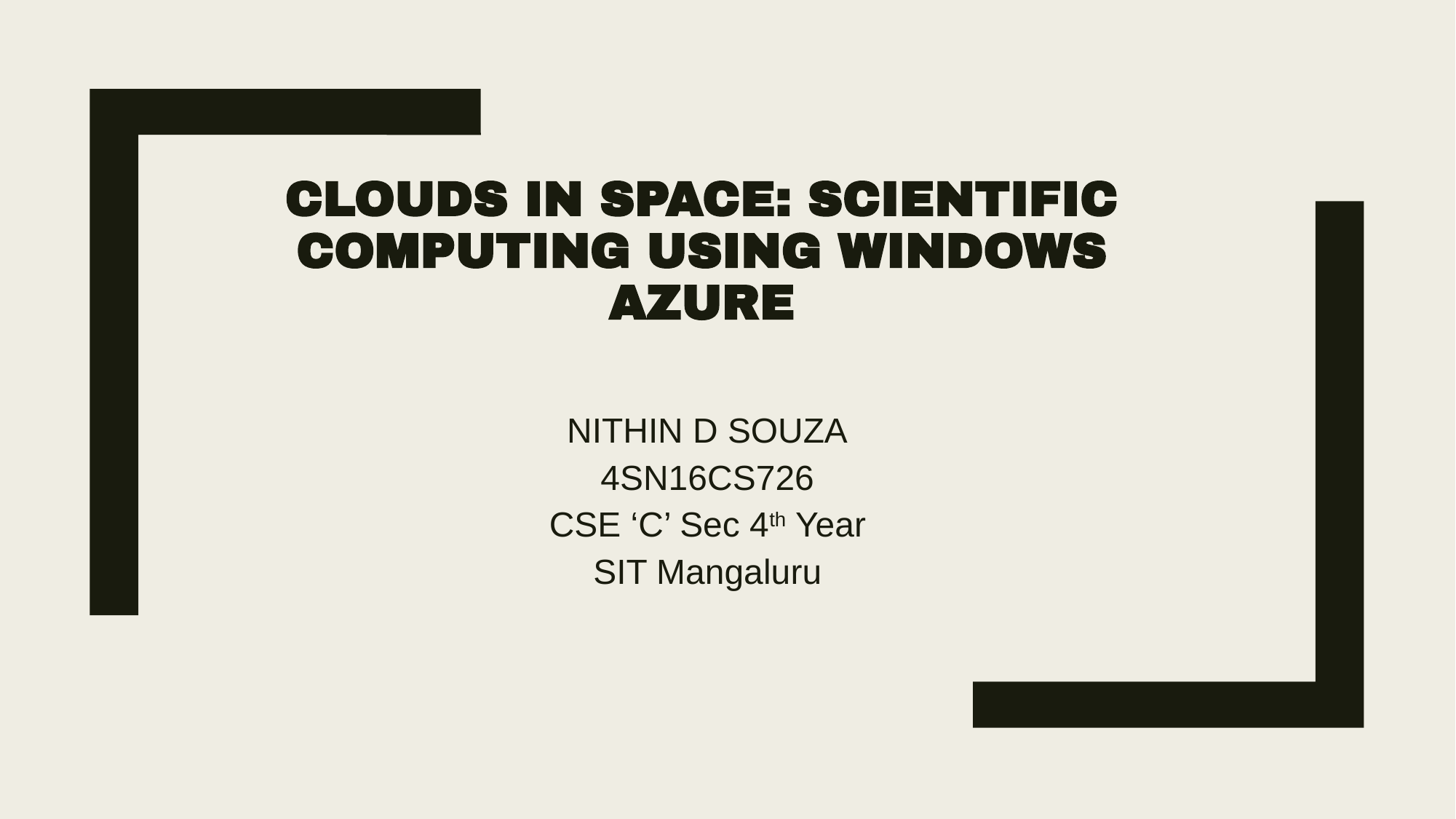

# CLOUDS IN SPACE: SCIENTIFIC COMPUTING USING WINDOWS AZURE
NITHIN D SOUZA
4SN16CS726
CSE ‘C’ Sec 4th Year
SIT Mangaluru